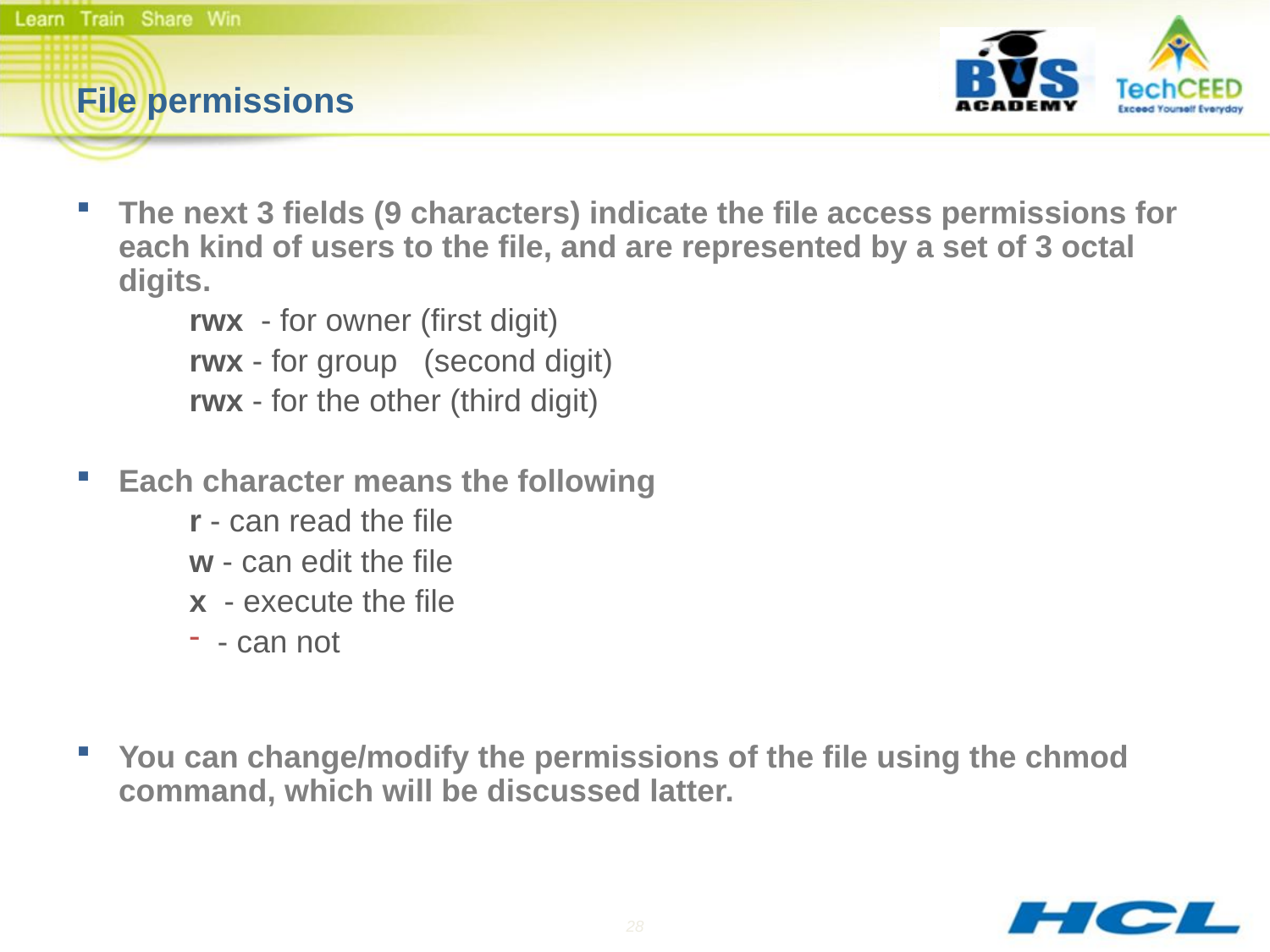

# File permissions
The next 3 fields (9 characters) indicate the file access permissions for each kind of users to the file, and are represented by a set of 3 octal digits.
rwx  - for owner (first digit)
rwx - for group   (second digit)
rwx - for the other (third digit)

Each character means the following
r - can read the file
w - can edit the file
x  - execute the file
- can not

You can change/modify the permissions of the file using the chmod command, which will be discussed latter.
28